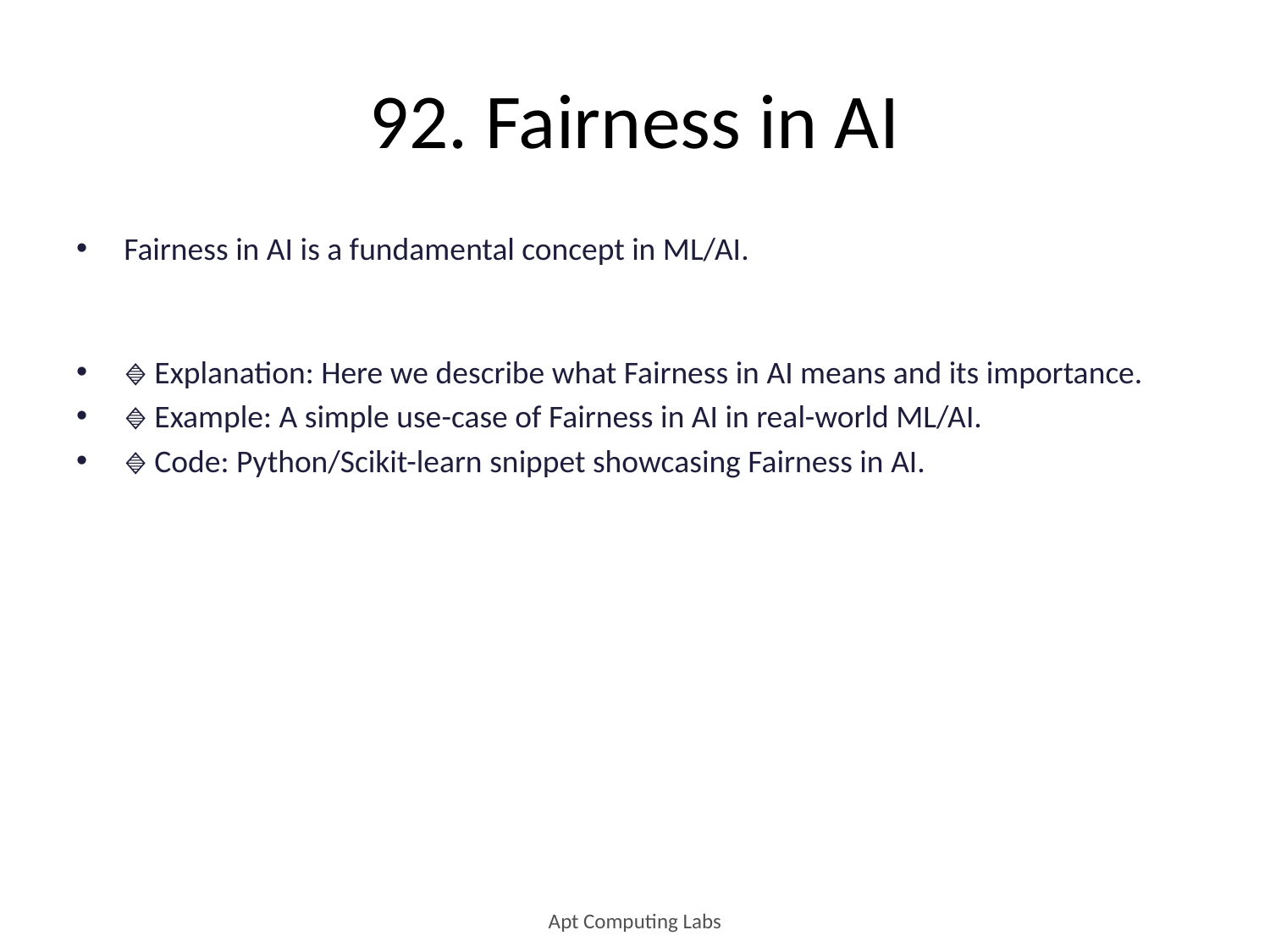

# 92. Fairness in AI
Fairness in AI is a fundamental concept in ML/AI.

🔹 Explanation: Here we describe what Fairness in AI means and its importance.
🔹 Example: A simple use-case of Fairness in AI in real-world ML/AI.
🔹 Code: Python/Scikit-learn snippet showcasing Fairness in AI.

Apt Computing Labs